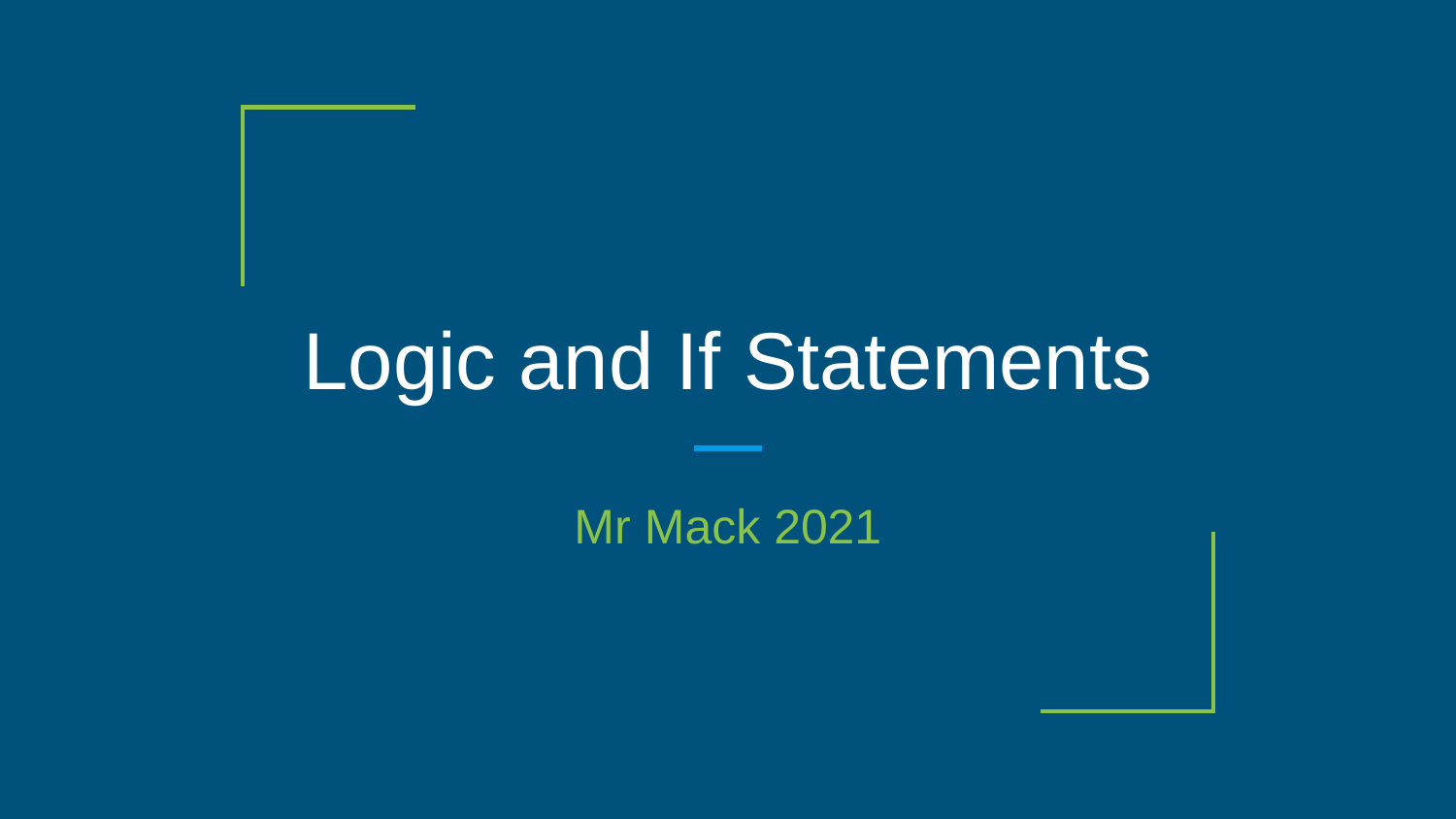

# Logic and If Statements
Mr Mack 2021